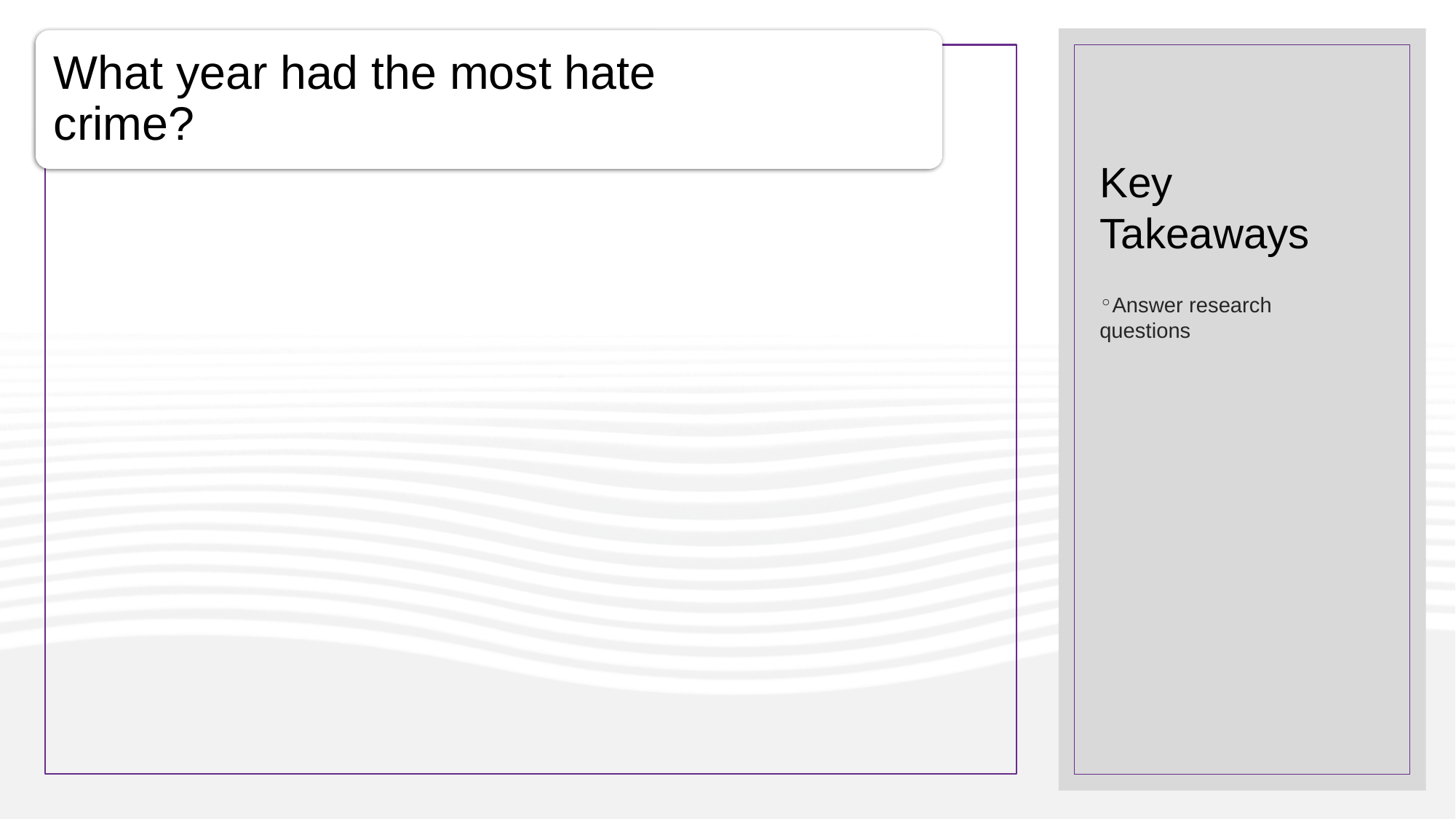

What year had the most hate crime?
# Key Takeaways
Answer research questions